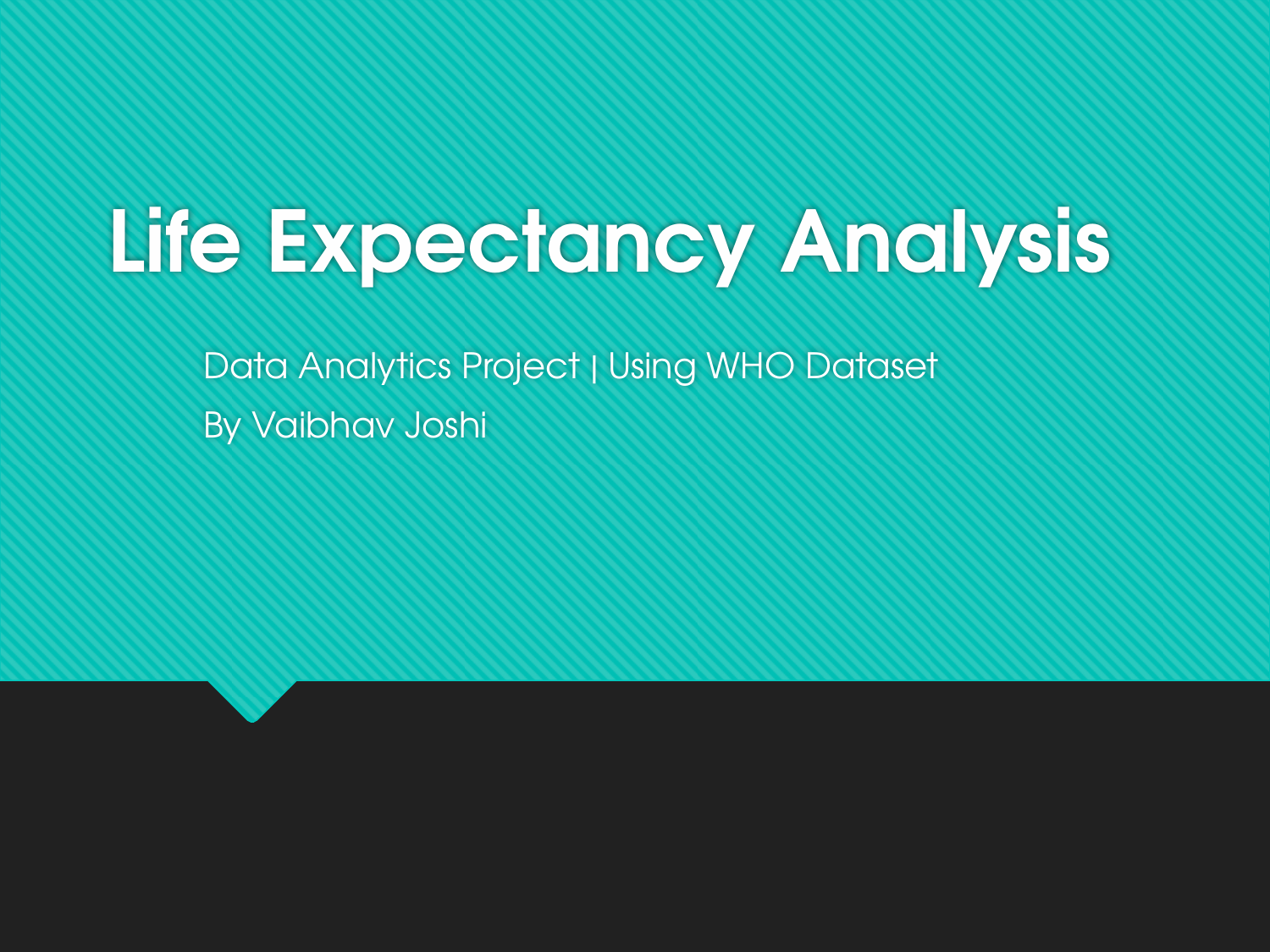

# Life Expectancy Analysis
Data Analytics Project | Using WHO Dataset
By Vaibhav Joshi